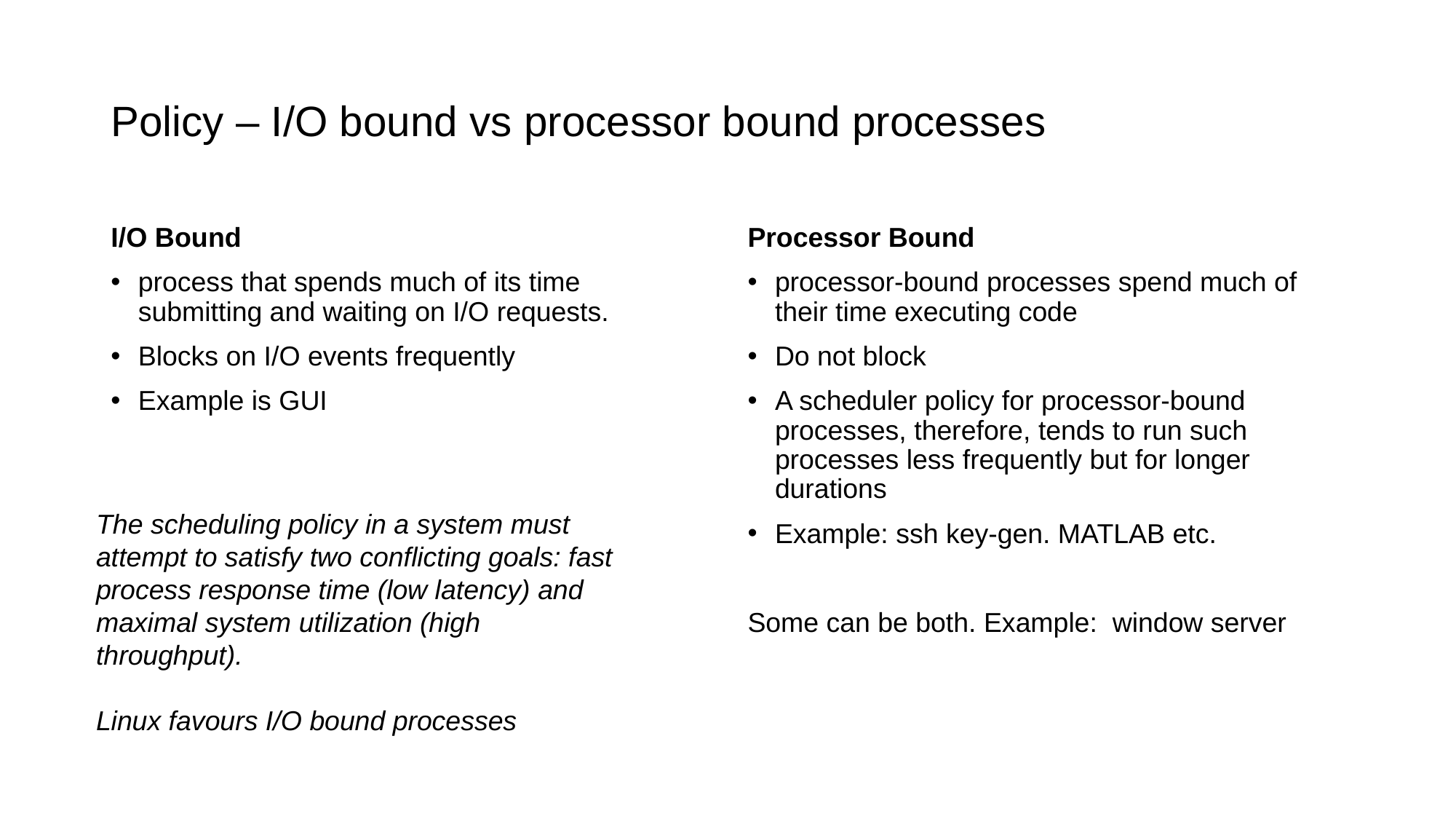

# Policy – I/O bound vs processor bound processes
I/O Bound
process that spends much of its time submitting and waiting on I/O requests.
Blocks on I/O events frequently
Example is GUI

Processor Bound
processor-bound processes spend much of their time executing code
Do not block
A scheduler policy for processor-bound processes, therefore, tends to run such processes less frequently but for longer durations
Example: ssh key-gen. MATLAB etc.

Some can be both. Example:  window server
The scheduling policy in a system must attempt to satisfy two conflicting goals: fast
process response time (low latency) and maximal system utilization (high throughput).

Linux favours I/O bound processes